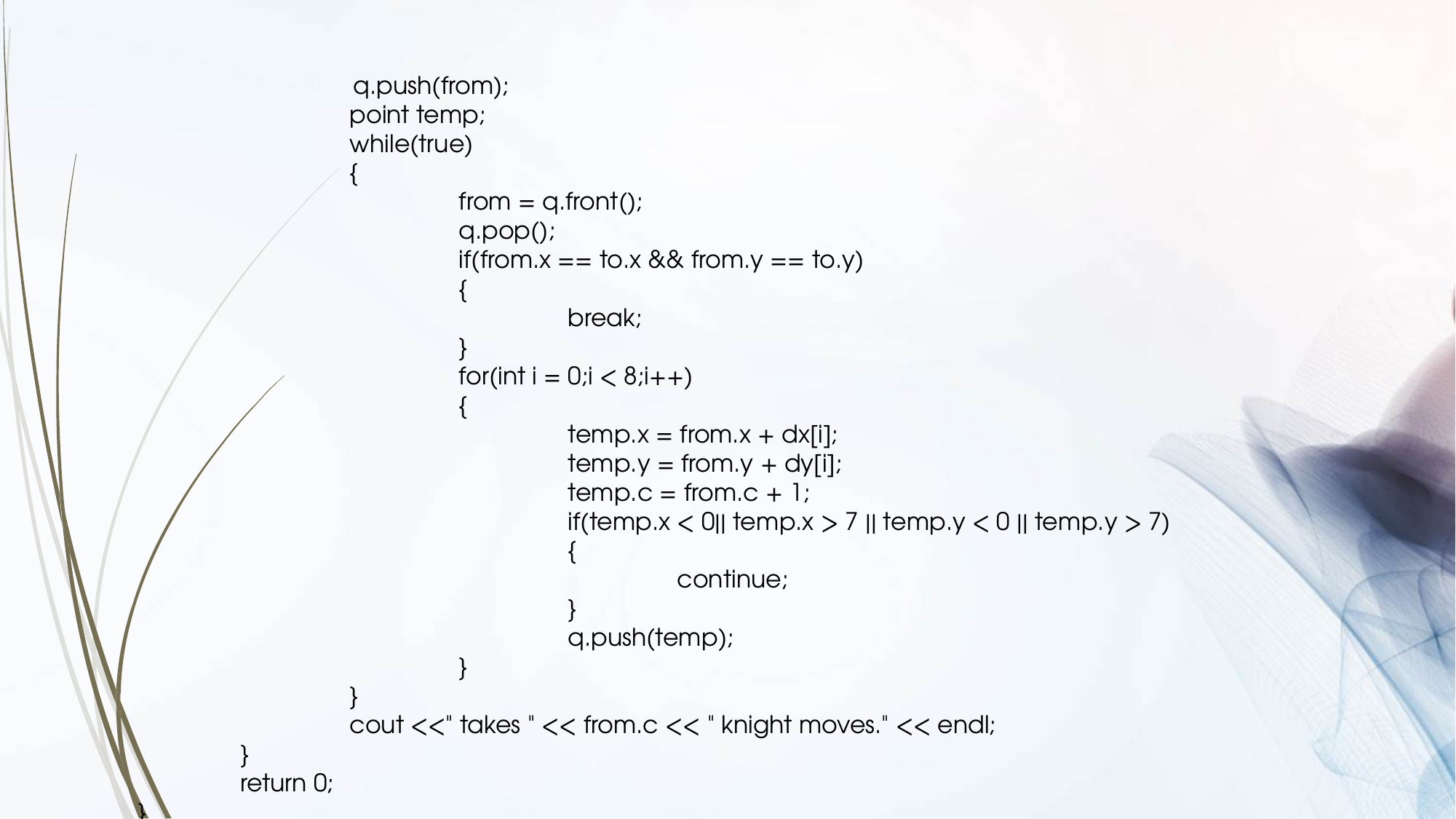

q.push(from);
		point temp;
		while(true)
		{
			from = q.front();
			q.pop();
			if(from.x == to.x && from.y == to.y)
			{
				break;
			}
			for(int i = 0;i < 8;i++)
			{
				temp.x = from.x + dx[i];
				temp.y = from.y + dy[i];
				temp.c = from.c + 1;
				if(temp.x < 0|| temp.x > 7 || temp.y < 0 || temp.y > 7)
				{
					continue;
				}
				q.push(temp);
			}
		}
		cout <<" takes " << from.c << " knight moves." << endl;
	}
 	return 0;
 }